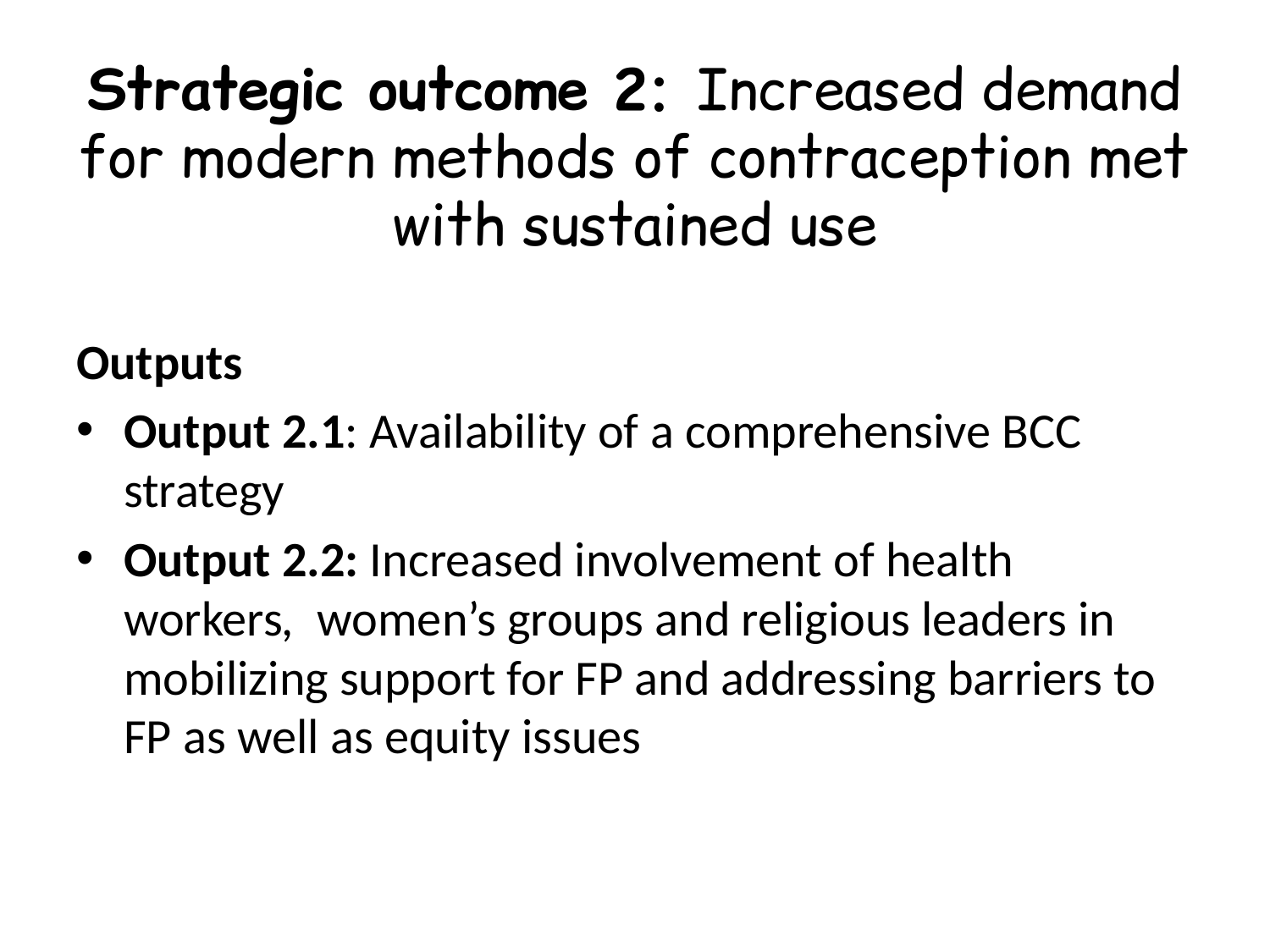

# Strategic outcome 2: Increased demand for modern methods of contraception met with sustained use
Outputs
Output 2.1: Availability of a comprehensive BCC strategy
Output 2.2: Increased involvement of health workers,  women’s groups and religious leaders in mobilizing support for FP and addressing barriers to FP as well as equity issues